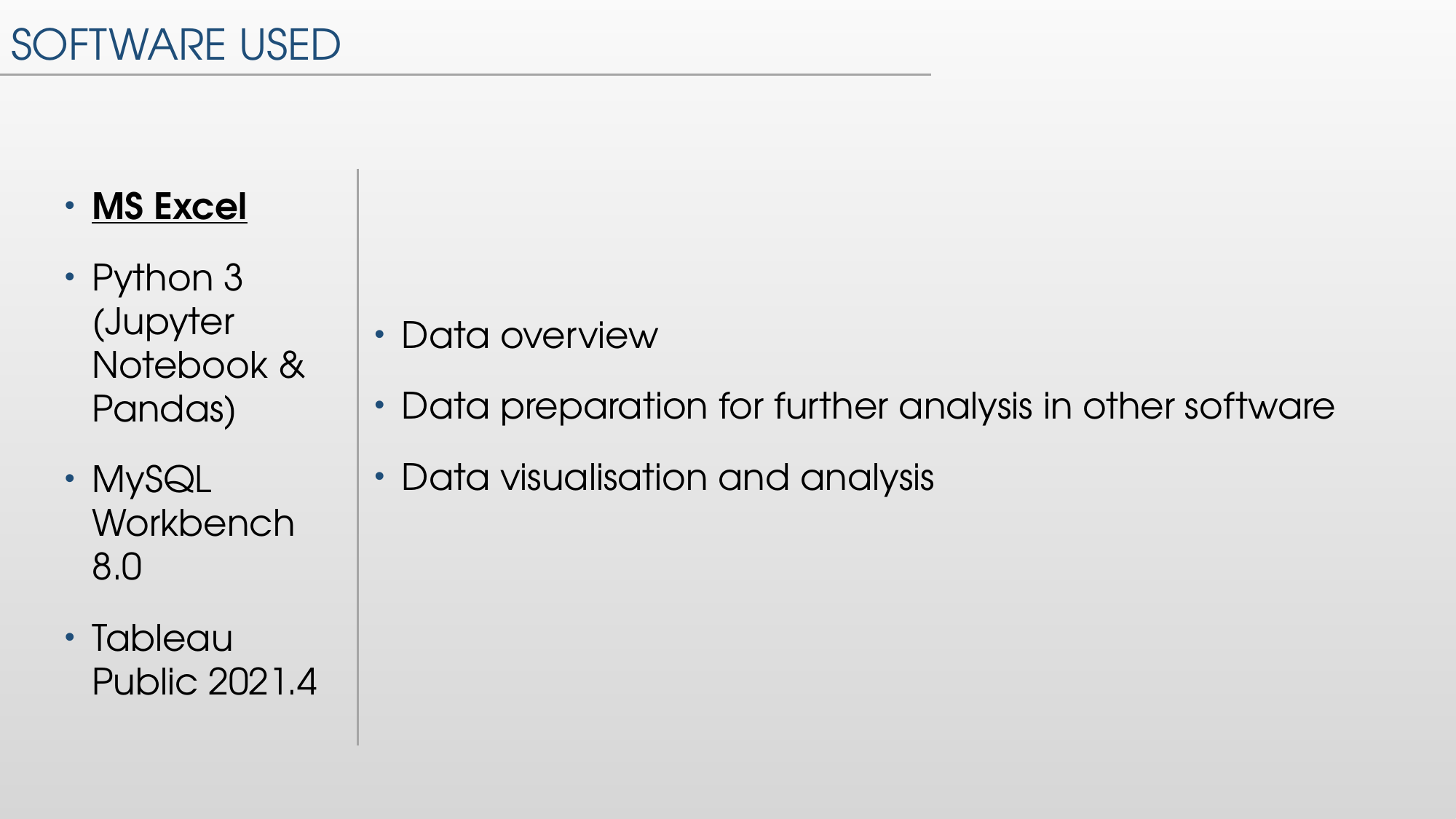

# Software used
MS Excel
Python 3 (Jupyter Notebook &  Pandas)
MySQL Workbench 8.0
Tableau Public 2021.4

Data overview
Data preparation for further analysis in other software
Data visualisation and analysis